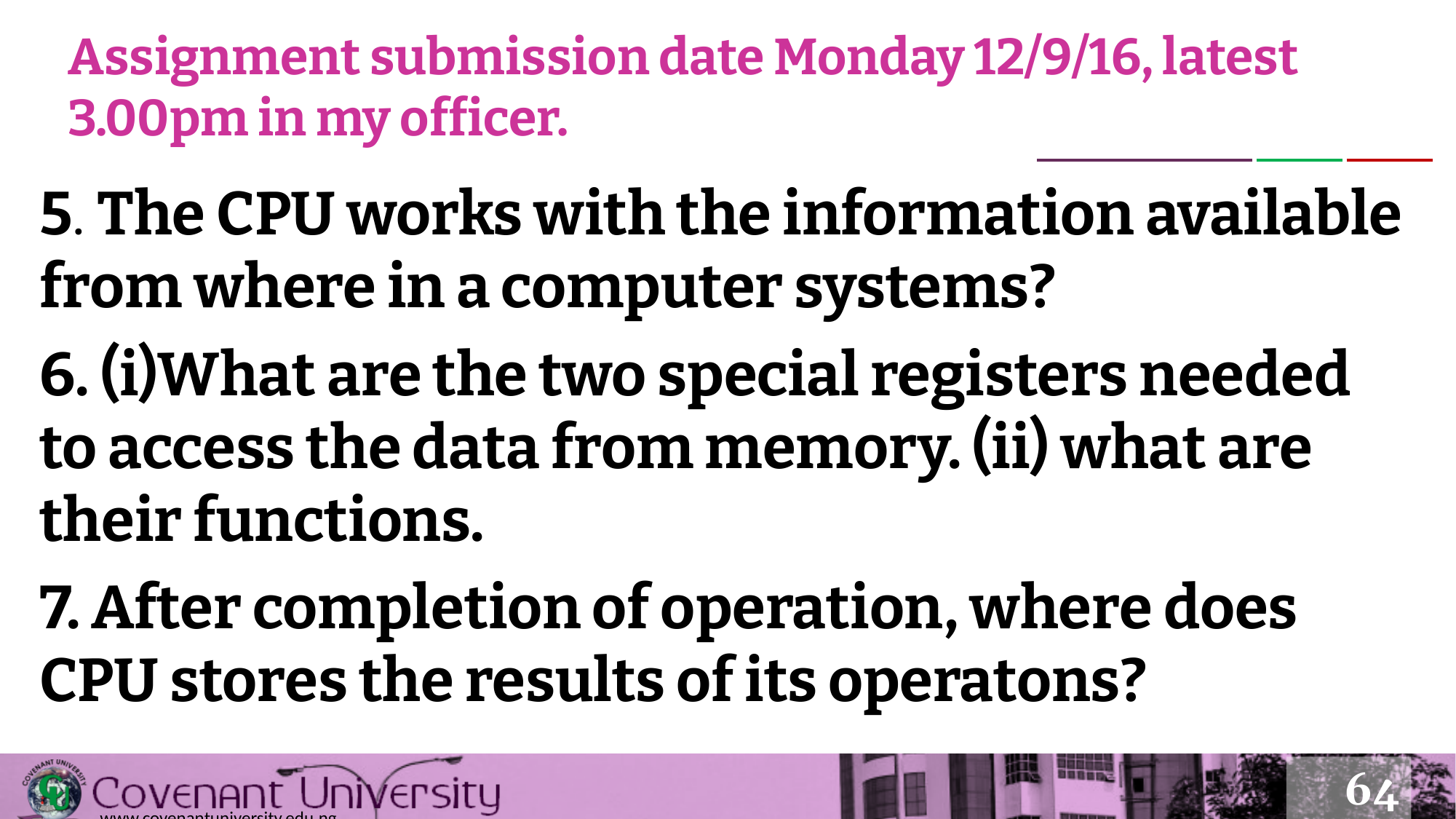

# Assignment submission date Monday 12/9/16, latest 3.00pm in my officer.
5. The CPU works with the information available from where in a computer systems?
6. (i)What are the two special registers needed to access the data from memory. (ii) what are their functions.
7. After completion of operation, where does CPU stores the results of its operatons?